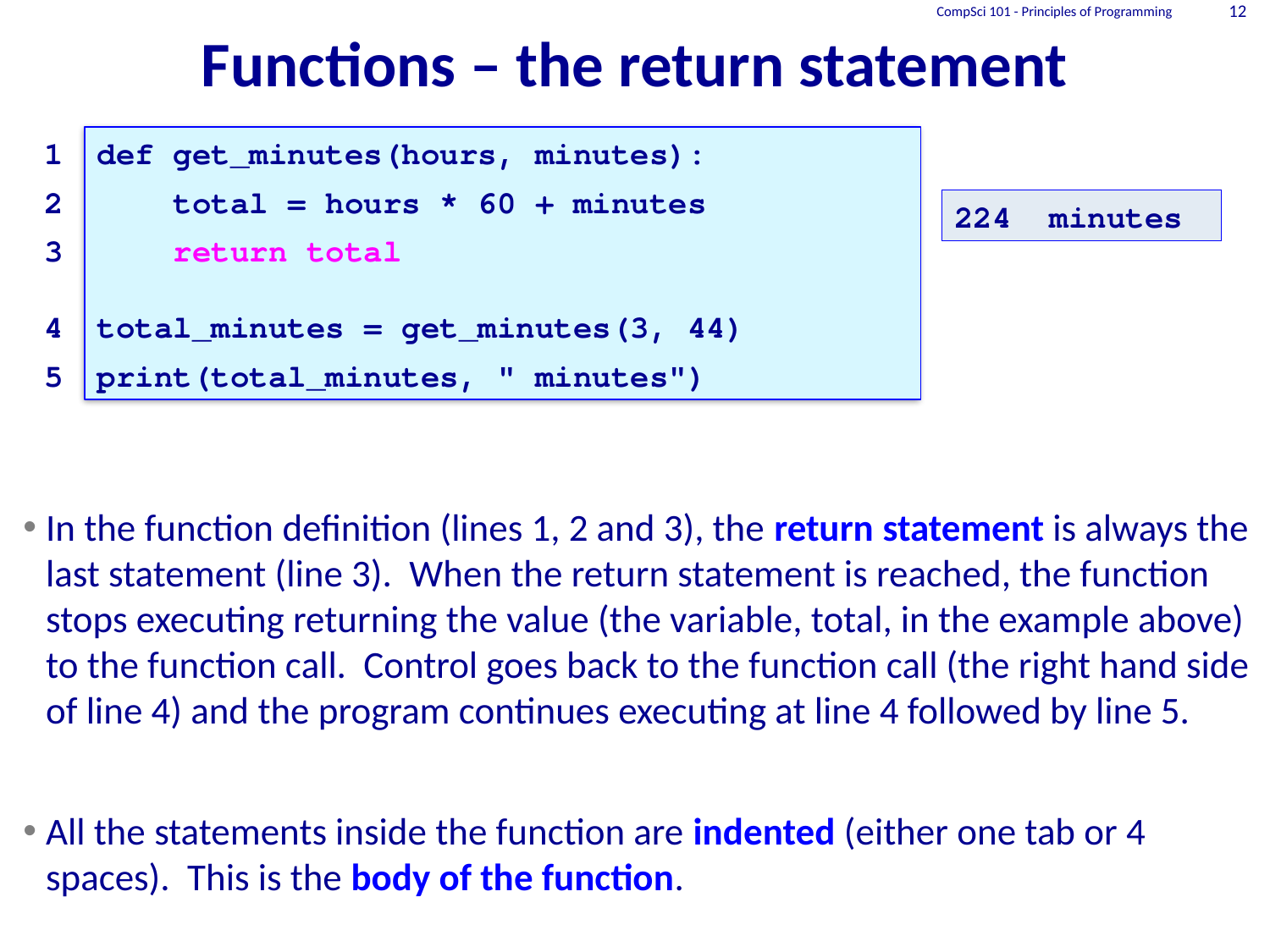

# Functions – the return statement
CompSci 101 - Principles of Programming
12
1
2
3

4
5
def get_minutes(hours, minutes):
    total = hours * 60 + minutes
    return total

total_minutes = get_minutes(3, 44)
print(total_minutes, " minutes")

In the function definition (lines 1, 2 and 3), the return statement is always the last statement (line 3).  When the return statement is reached, the function stops executing returning the value (the variable, total, in the example above) to the function call.  Control goes back to the function call (the right hand side of line 4) and the program continues executing at line 4 followed by line 5.

All the statements inside the function are indented (either one tab or 4 spaces).  This is the body of the function.

224  minutes